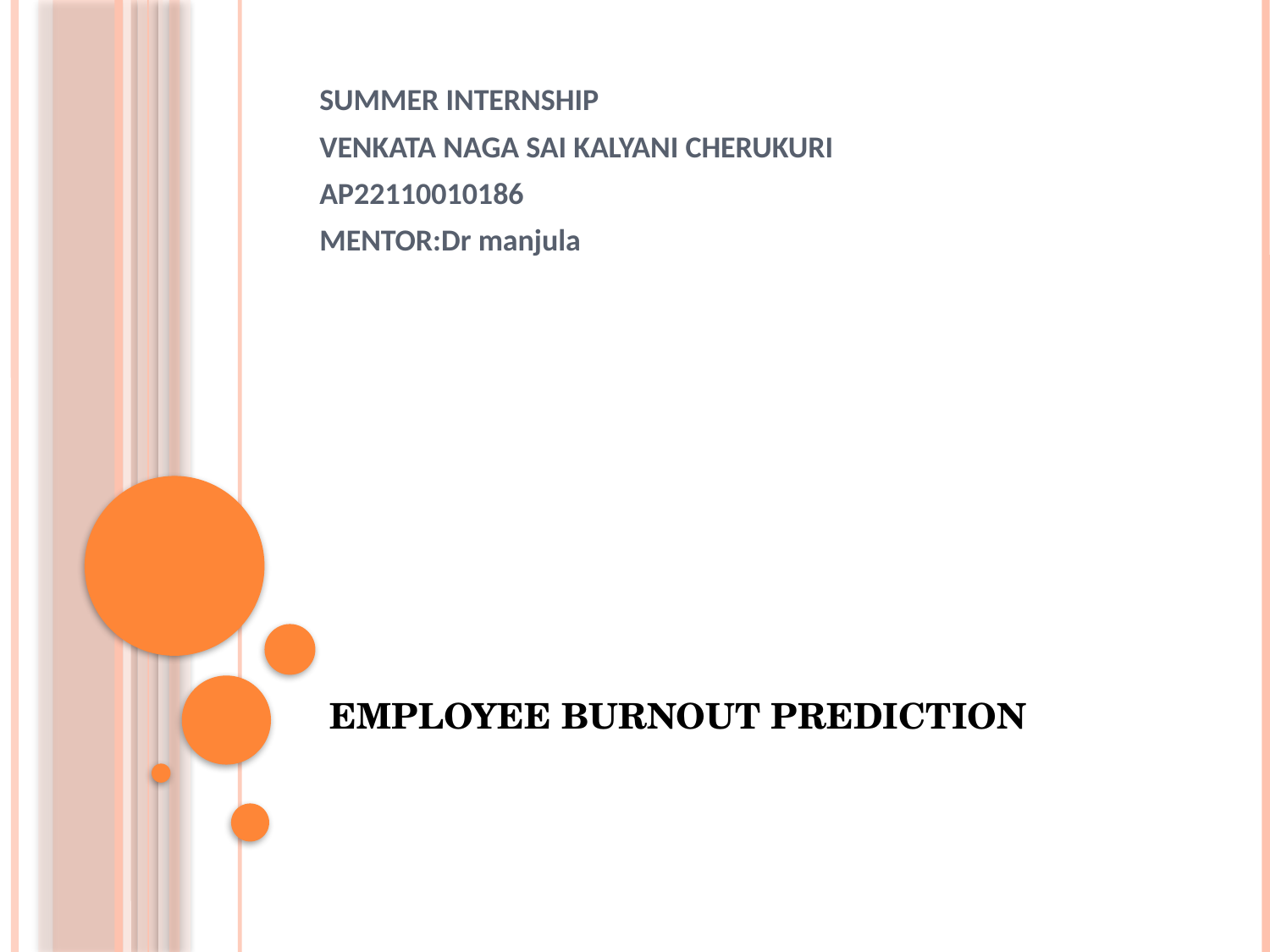

SUMMER INTERNSHIP
VENKATA NAGA SAI KALYANI CHERUKURI
AP22110010186
MENTOR:Dr manjula

#
EMPLOYEE BURNOUT PREDICTION